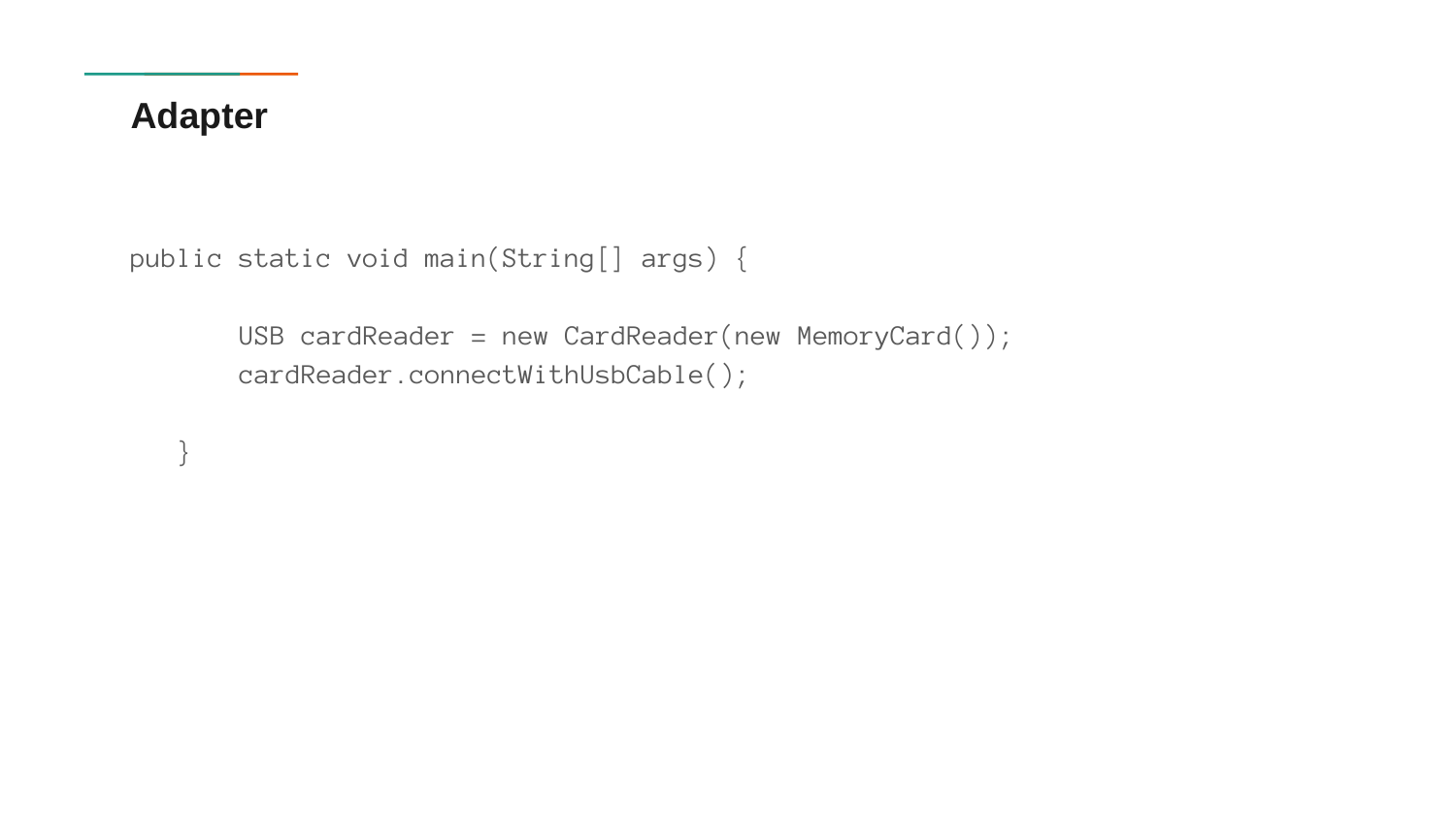

# Adapter

public static void main(String[] args) {

       USB cardReader = new CardReader(new MemoryCard());
       cardReader.connectWithUsbCable();

   }